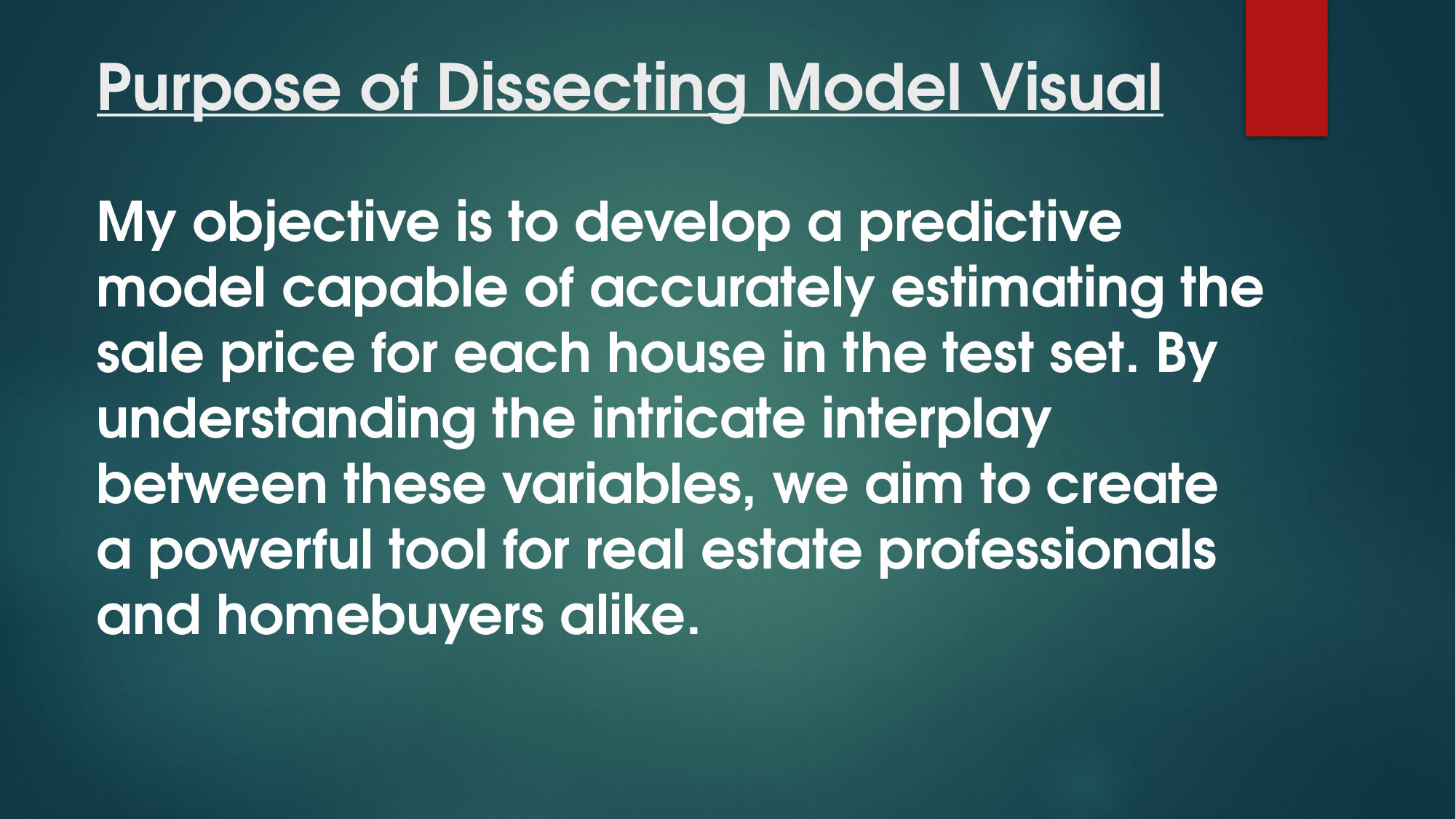

# Purpose of Dissecting Model Visual
My objective is to develop a predictive model capable of accurately estimating the sale price for each house in the test set. By understanding the intricate interplay between these variables, we aim to create a powerful tool for real estate professionals and homebuyers alike.